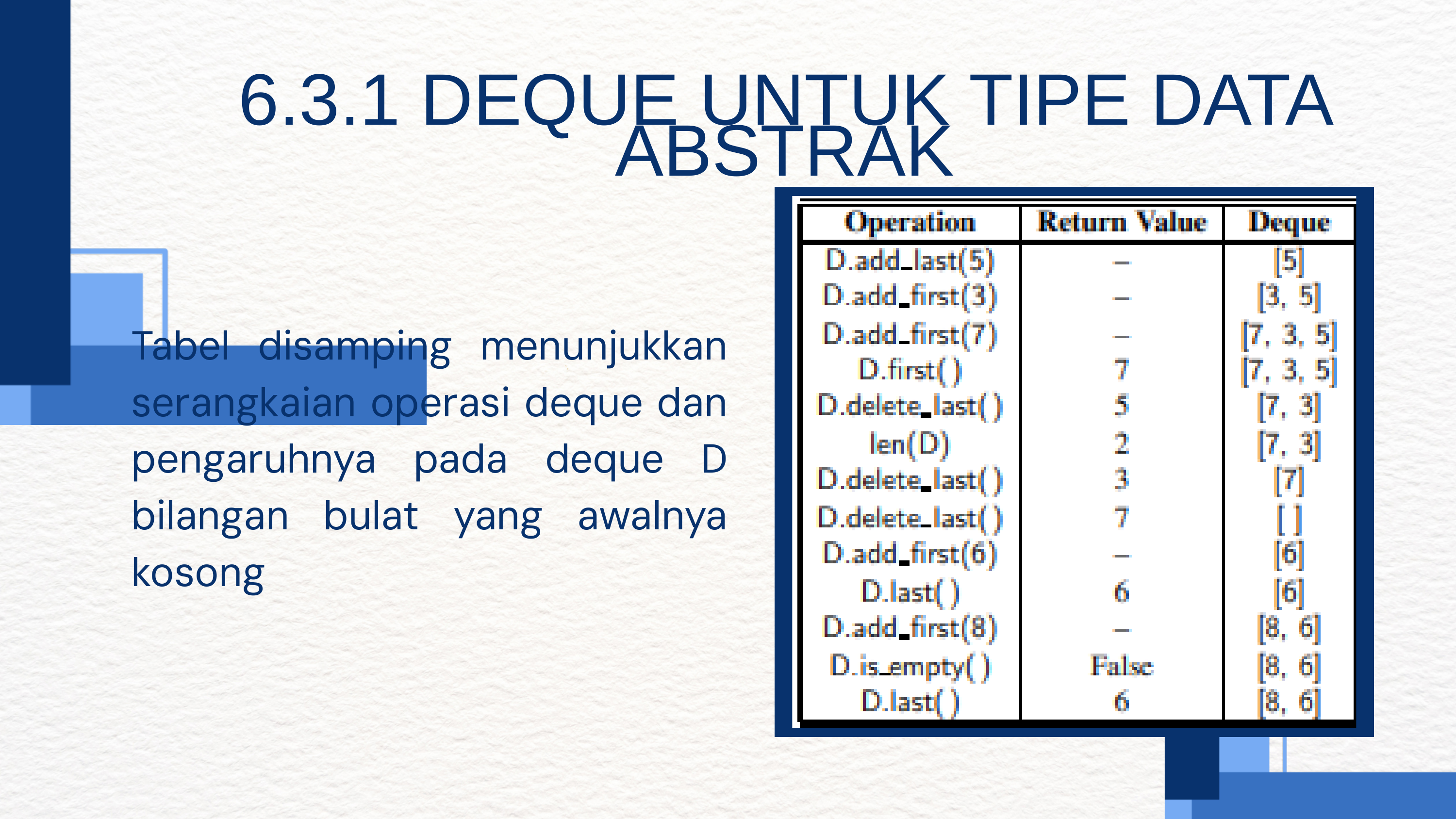

6.3.1 DEQUE UNTUK TIPE DATA ABSTRAK

Tabel disamping menunjukkan serangkaian operasi deque dan pengaruhnya pada deque D bilangan bulat yang awalnya kosong